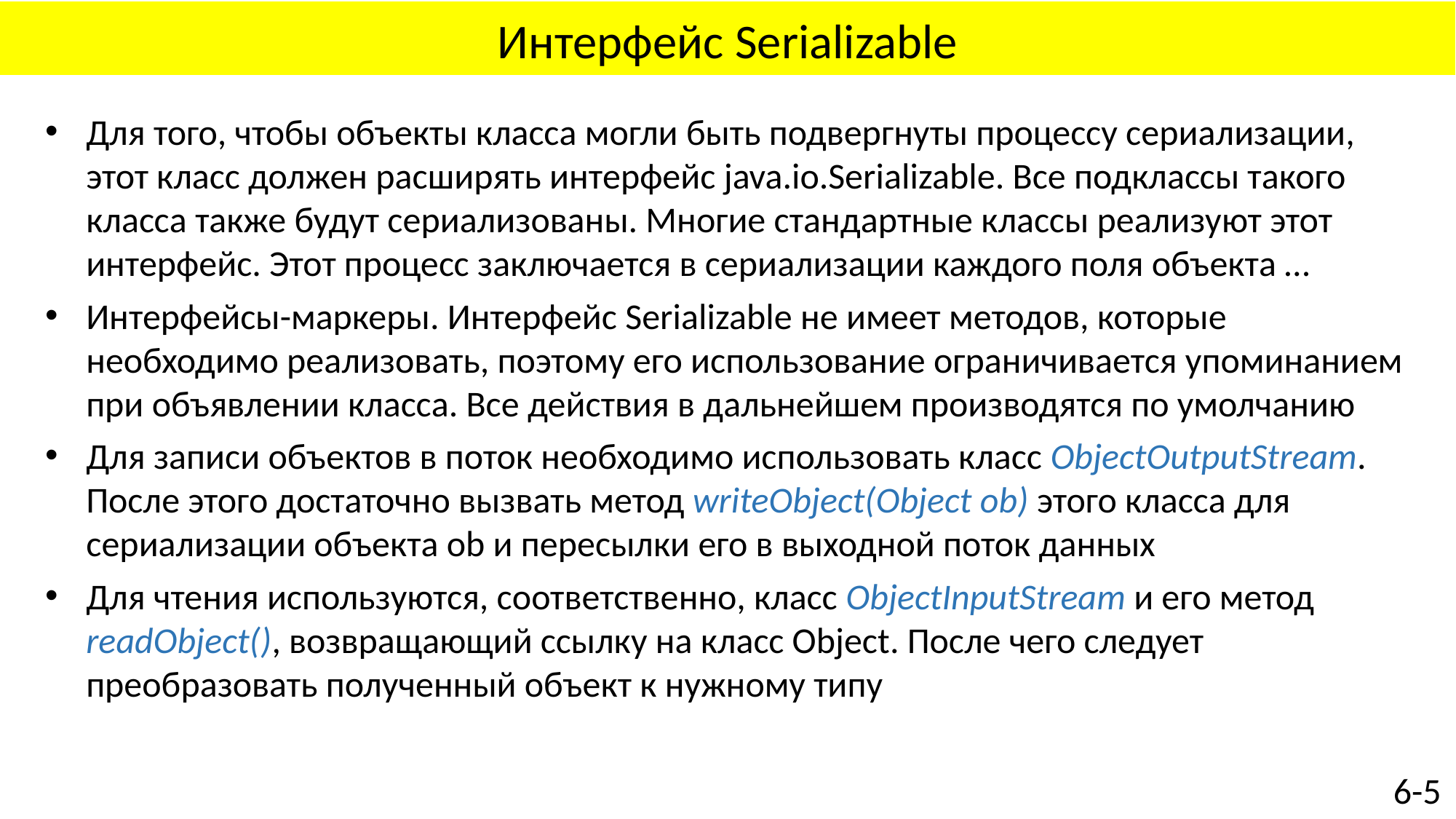

# Интерфейс Serializable
Для того, чтобы объекты класса могли быть подвергнуты процессу сериализации, этот класс должен расширять интерфейс java.io.Serializable. Все подклассы такого класса также будут сериализованы. Многие стандартные классы реализуют этот интерфейс. Этот процесс заключается в сериализации каждого поля объекта …
Интерфейсы-маркеры. Интерфейс Serializable не имеет методов, которые необходимо реализовать, поэтому его использование ограничивается упоминанием при объявлении класса. Все действия в дальнейшем производятся по умолчанию
Для записи объектов в поток необходимо использовать класс ObjectOutputStream. После этого достаточно вызвать метод writeObject(Object ob) этого класса для сериализации объекта ob и пересылки его в выходной поток данных
Для чтения используются, соответственно, класс ObjectInputStream и его метод readObject(), возвращающий ссылку на класс Object. После чего следует преобразовать полученный объект к нужному типу
6-5